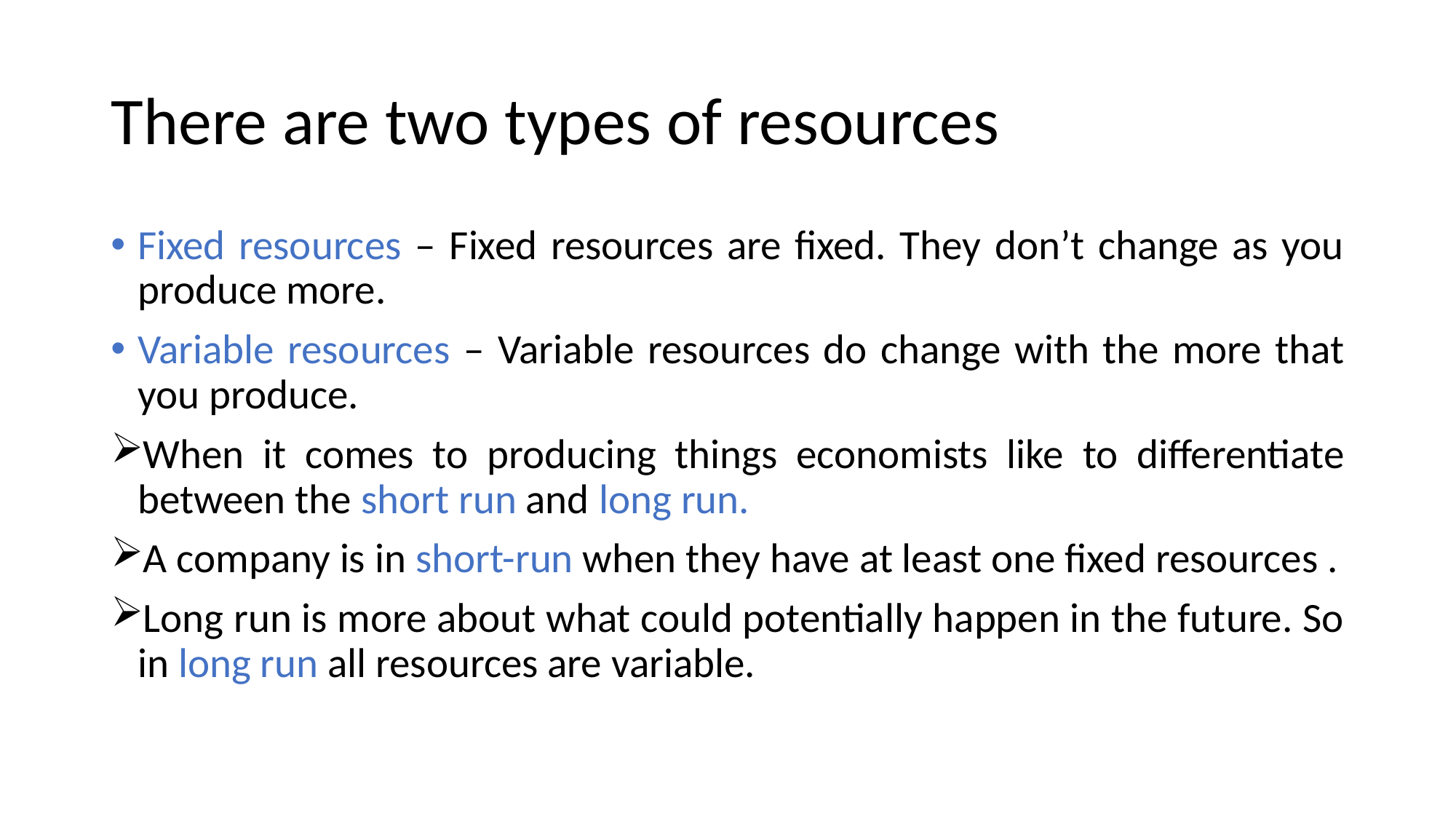

# There are two types of resources
Fixed resources – Fixed resources are fixed. They don’t change as you produce more.
Variable resources – Variable resources do change with the more that you produce.
When it comes to producing things economists like to differentiate between the short run and long run.
A company is in short-run when they have at least one fixed resources .
Long run is more about what could potentially happen in the future. So in long run all resources are variable.